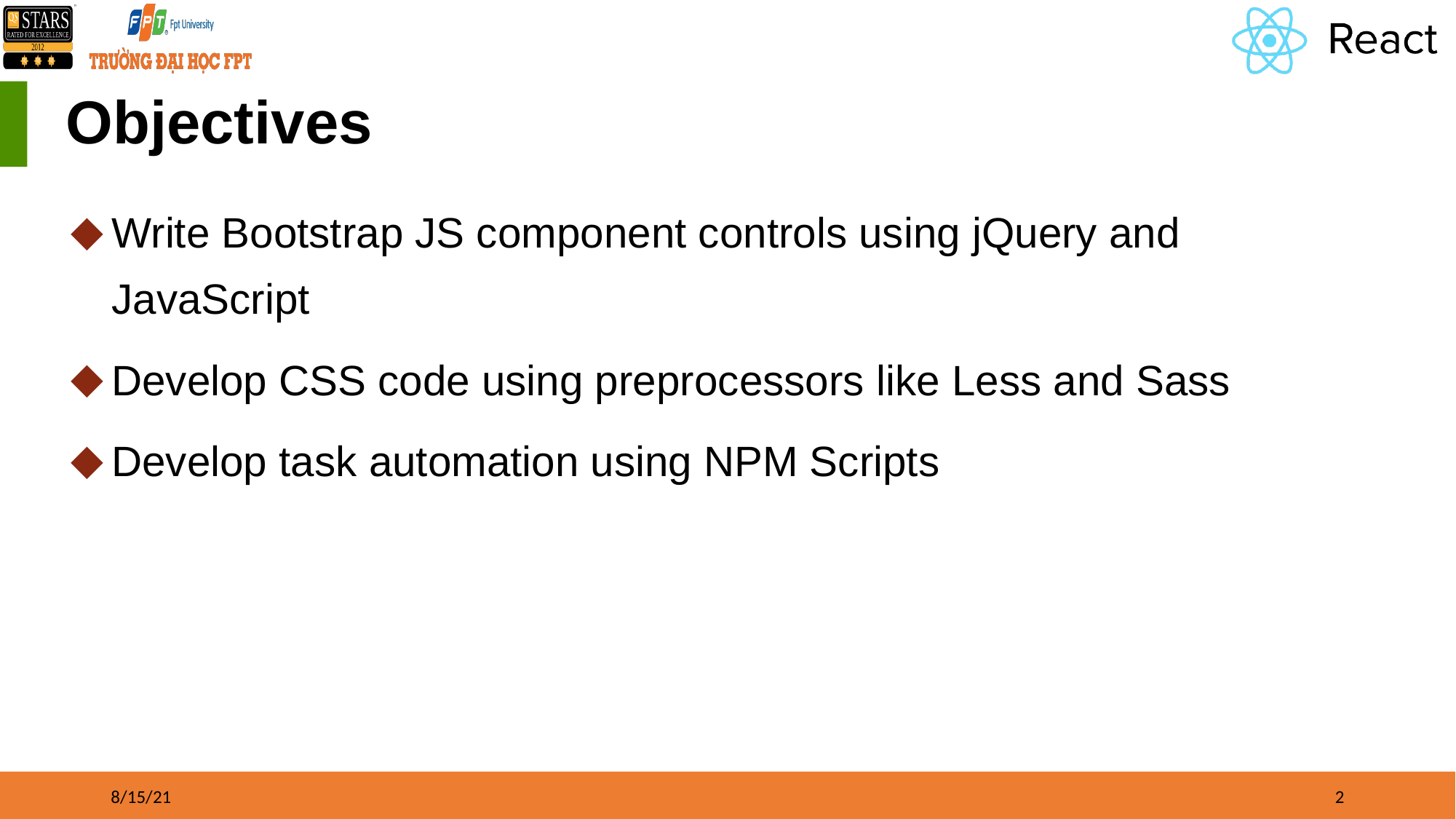

# Objectives
Write Bootstrap JS component controls using jQuery and JavaScript
Develop CSS code using preprocessors like Less and Sass
Develop task automation using NPM Scripts
8/15/21
2